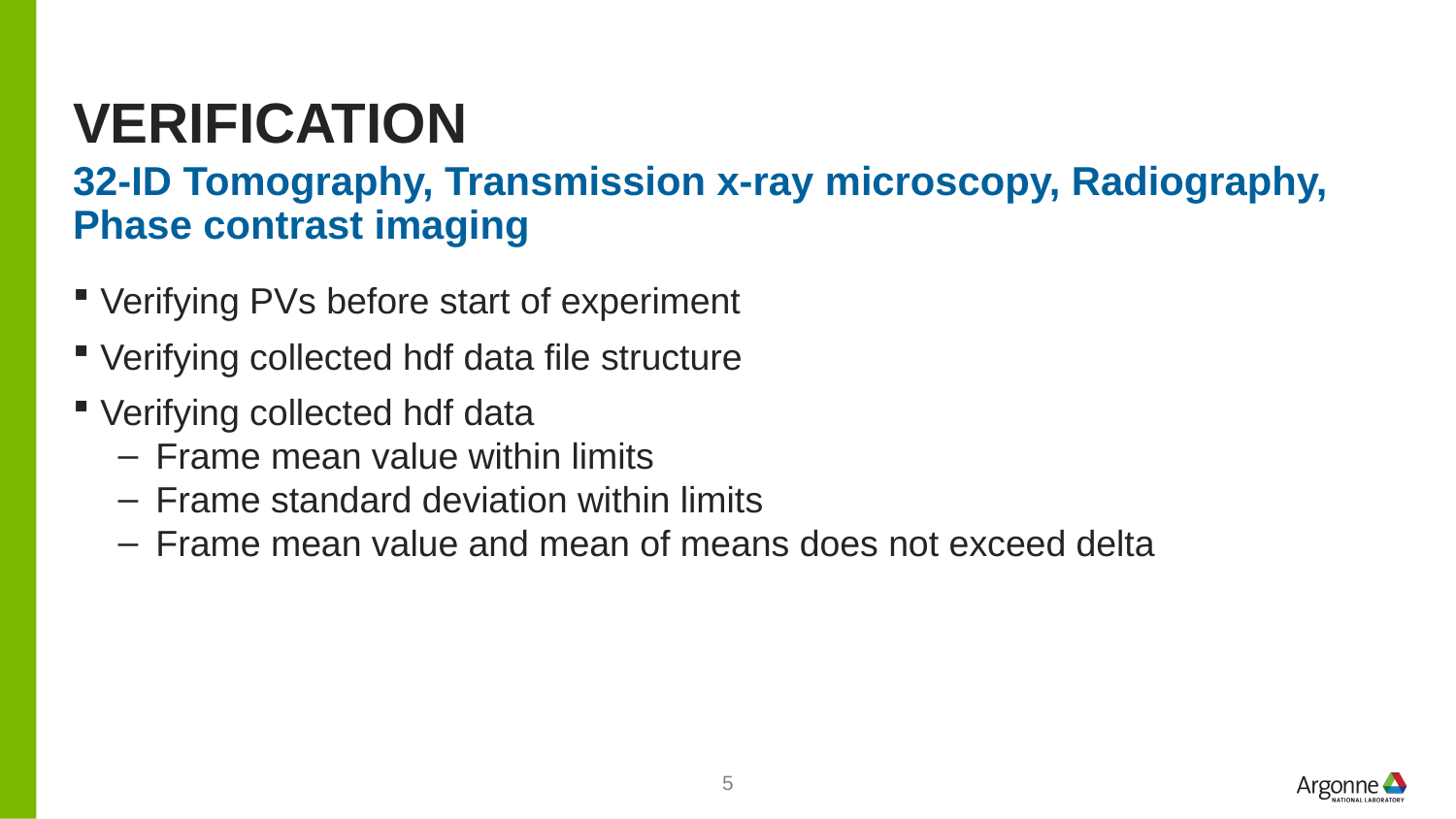

# verification
32-ID Tomography, Transmission x-ray microscopy, Radiography, Phase contrast imaging
Verifying PVs before start of experiment
Verifying collected hdf data file structure
Verifying collected hdf data
Frame mean value within limits
Frame standard deviation within limits
Frame mean value and mean of means does not exceed delta
5